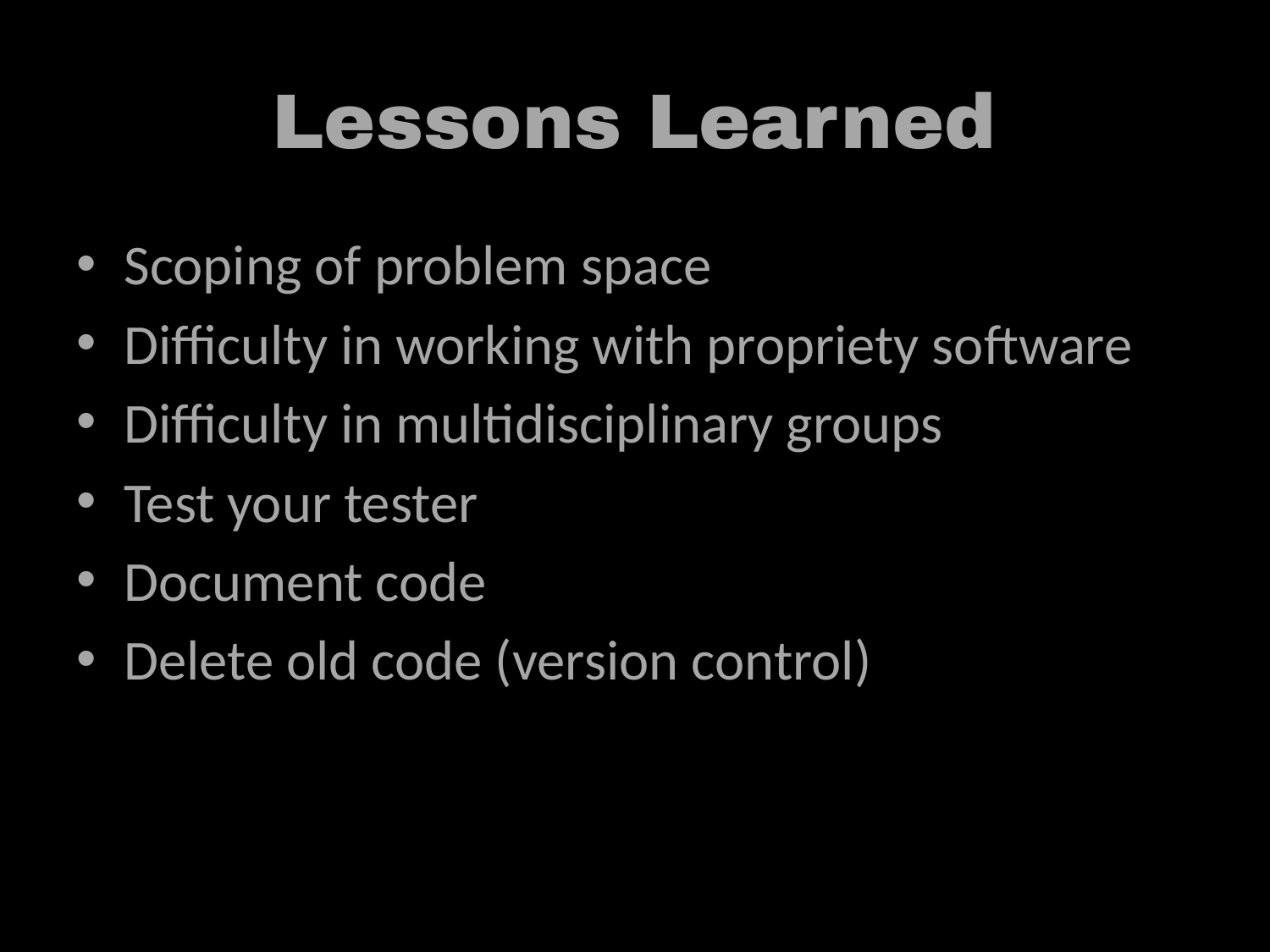

# Lessons Learned
Scoping of problem space
Difficulty in working with propriety software
Difficulty in multidisciplinary groups
Test your tester
Document code
Delete old code (version control)